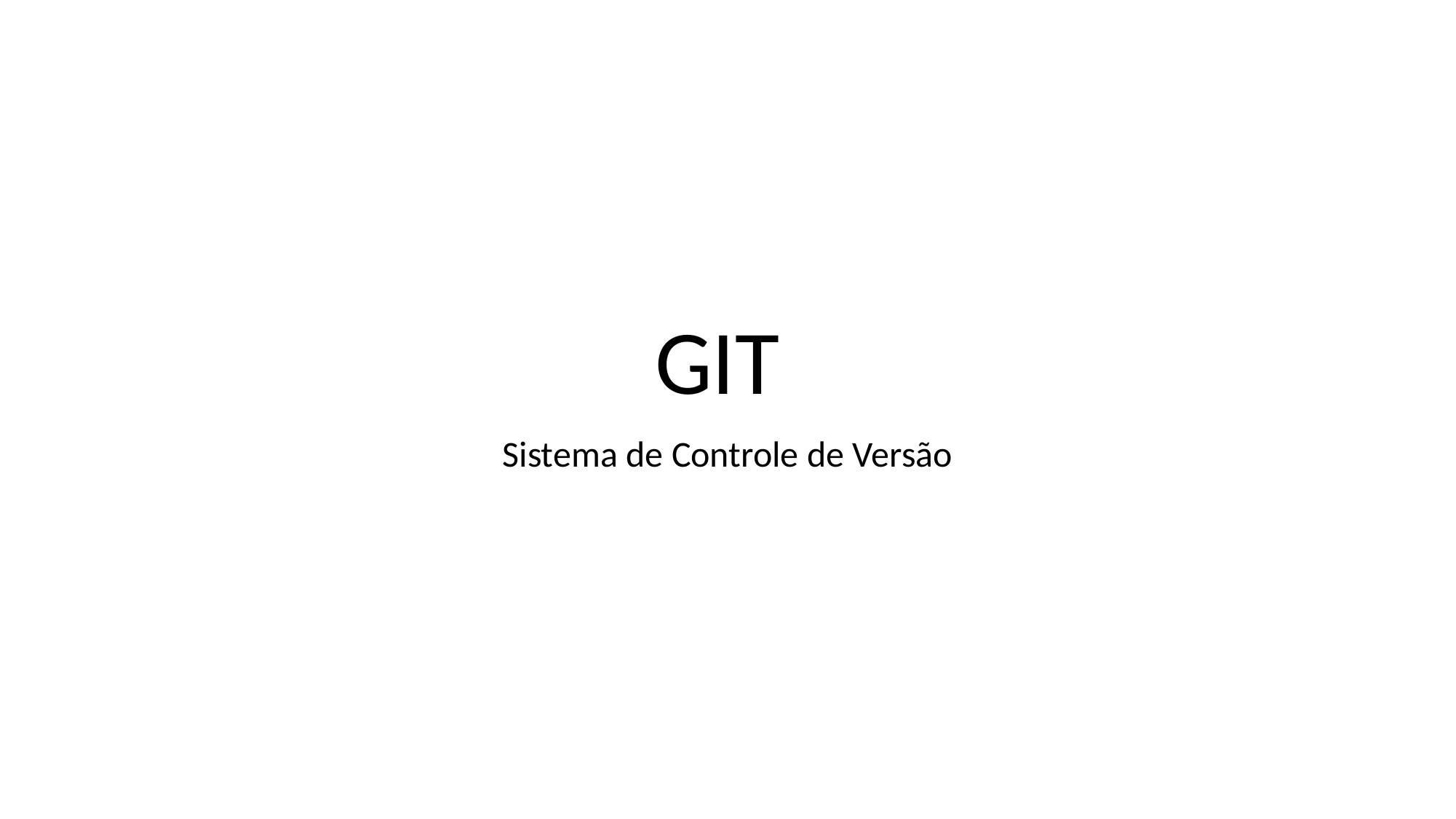

# GIT
Sistema de Controle de Versão